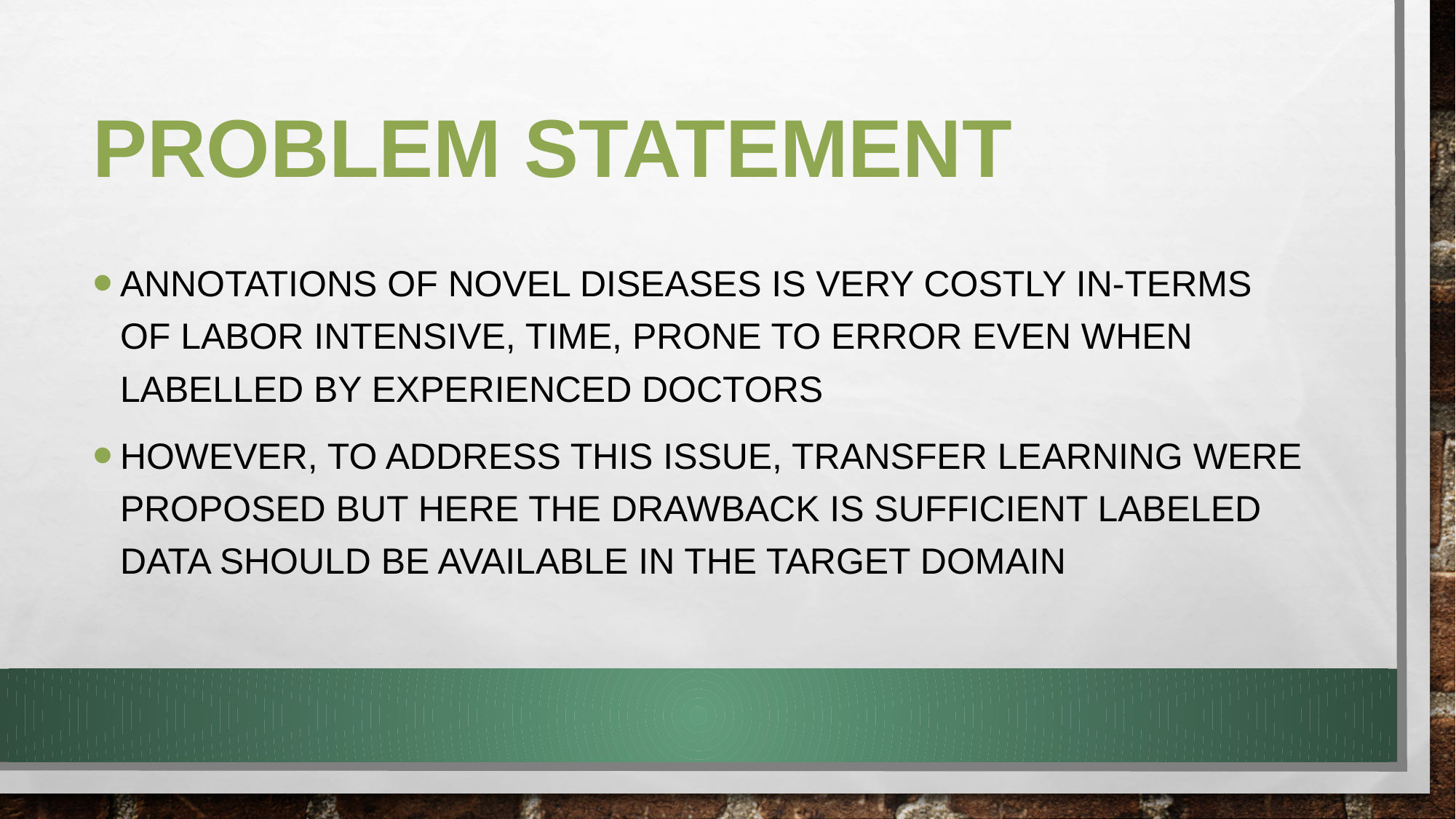

# Problem Statement
Annotations of novel diseases is very costly in-terms of labor intensive, time, prone to error even when labelled by experienced doctors
However, to address this issue, transfer learning were proposed but here the drawback is sufficient labeled data should be available in the target domain